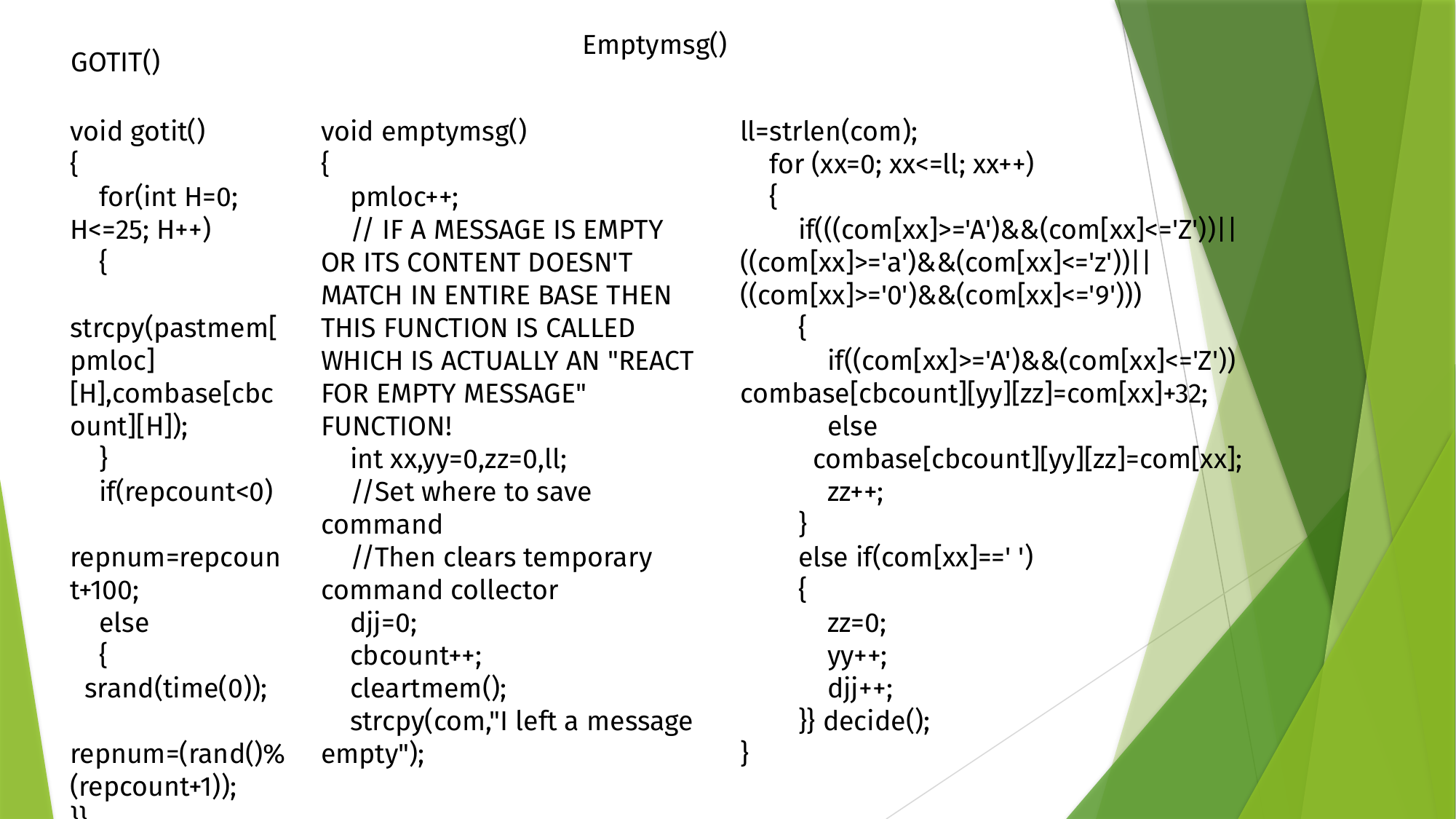

Emptymsg()
GOTIT()
void emptymsg()
{
    pmloc++;
    // IF A MESSAGE IS EMPTY OR ITS CONTENT DOESN'T MATCH IN ENTIRE BASE THEN THIS FUNCTION IS CALLED WHICH IS ACTUALLY AN "REACT FOR EMPTY MESSAGE" FUNCTION!
    int xx,yy=0,zz=0,ll;
    //Set where to save command
    //Then clears temporary command collector
    djj=0;
    cbcount++;
    cleartmem();
    strcpy(com,"I left a message empty");

ll=strlen(com);
    for (xx=0; xx<=ll; xx++)
    {
        if(((com[xx]>='A')&&(com[xx]<='Z'))||((com[xx]>='a')&&(com[xx]<='z'))||((com[xx]>='0')&&(com[xx]<='9')))
        {
            if((com[xx]>='A')&&(com[xx]<='Z')) combase[cbcount][yy][zz]=com[xx]+32;
            else
          combase[cbcount][yy][zz]=com[xx];
            zz++;
        }
        else if(com[xx]==' ')
        {
            zz=0;
            yy++;
            djj++;
        }} decide();
}

void gotit()
{
    for(int H=0; H<=25; H++)
    {
        strcpy(pastmem[pmloc][H],combase[cbcount][H]);
    }
    if(repcount<0)
        repnum=repcount+100;
    else
    {
  srand(time(0));
        repnum=(rand()%(repcount+1));
}}